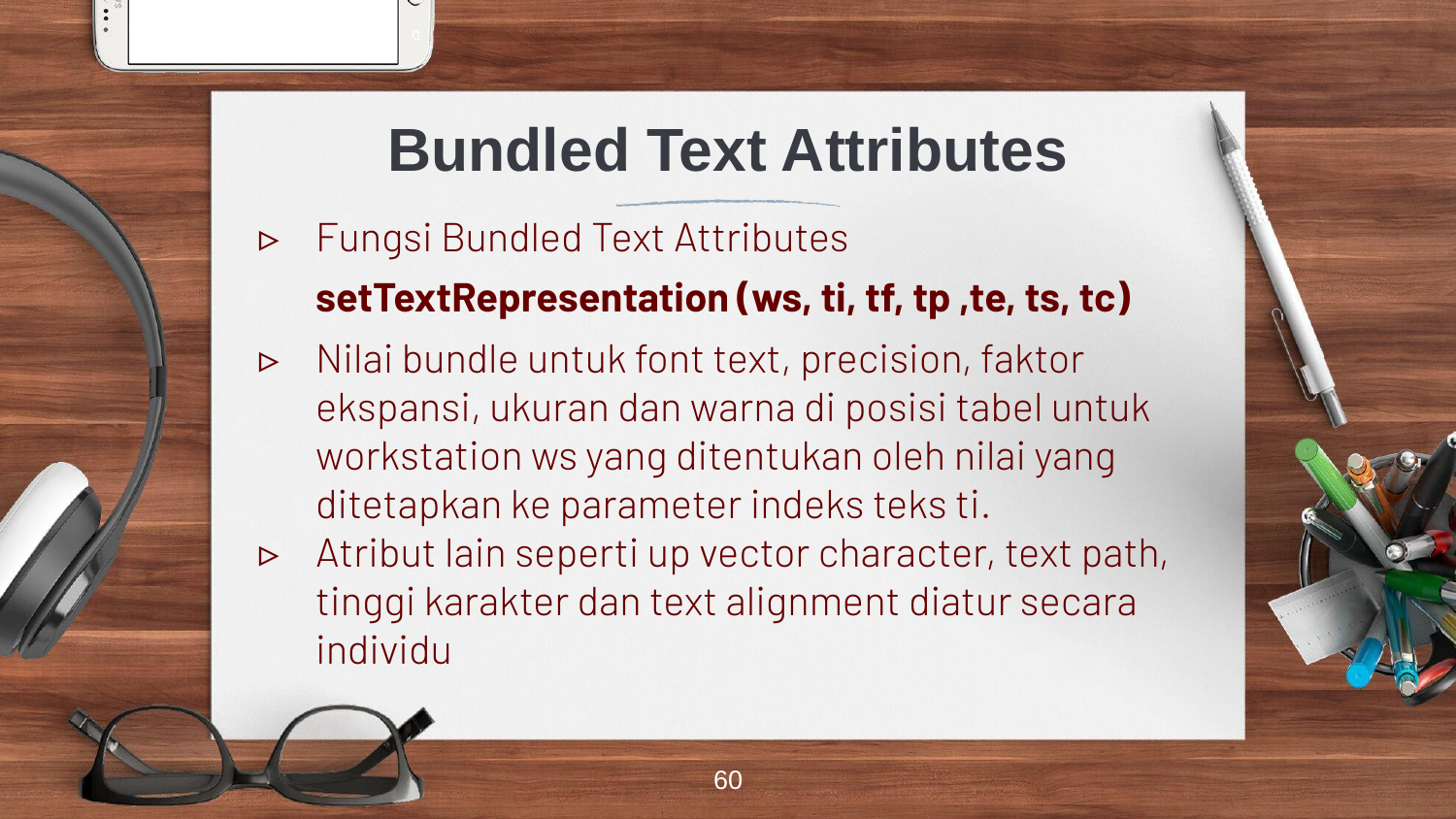

# Bundled Text Attributes
Fungsi Bundled Text Attributes
setTextRepresentation (ws, ti, tf, tp ,te, ts, tc)
Nilai bundle untuk font text, precision, faktor ekspansi, ukuran dan warna di posisi tabel untuk workstation ws yang ditentukan oleh nilai yang ditetapkan ke parameter indeks teks ti.
Atribut lain seperti up vector character, text path, tinggi karakter dan text alignment diatur secara individu

60